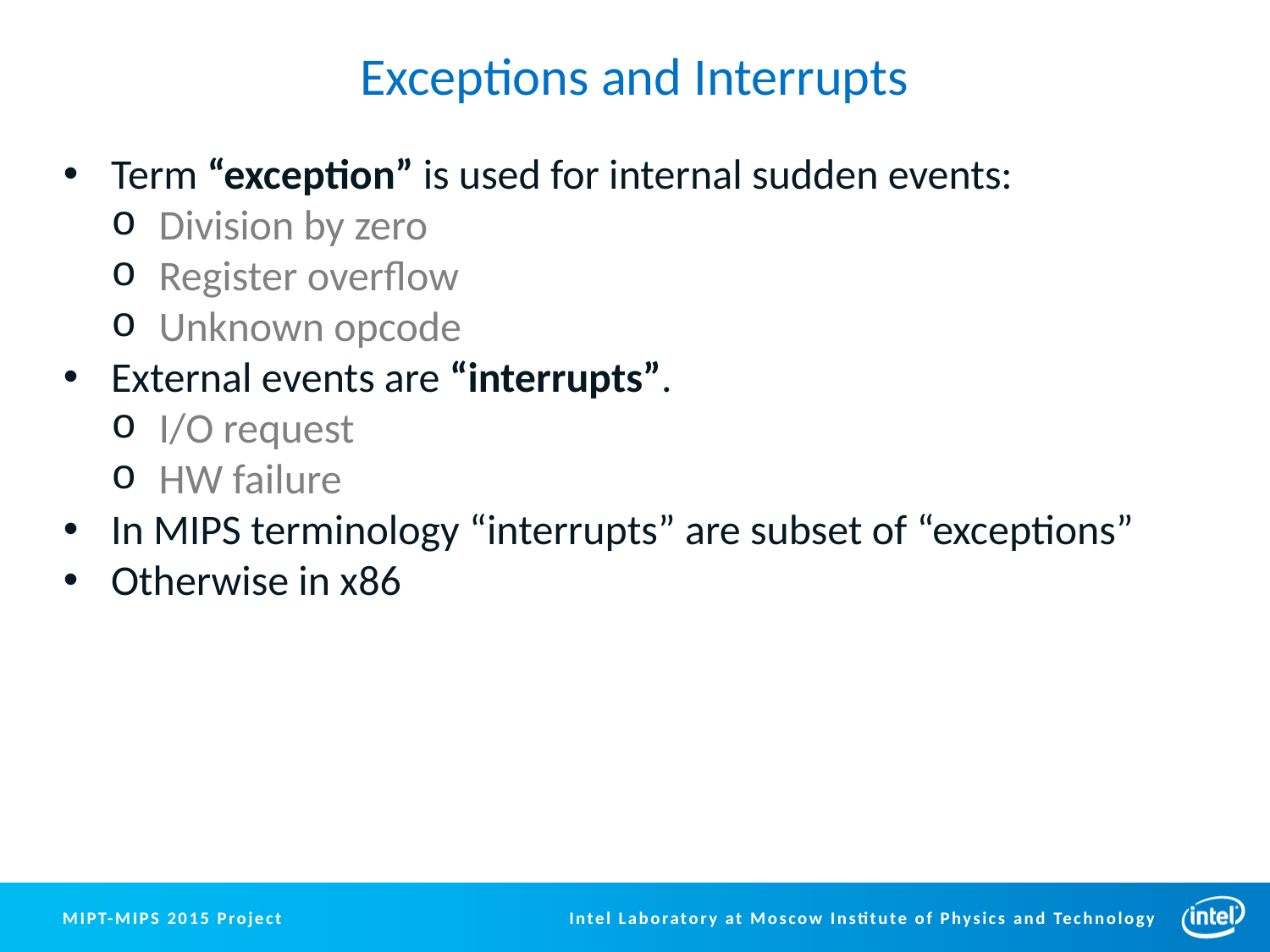

# Exceptions and Interrupts
Term “exception” is used for internal sudden events:
Division by zero
Register overflow
Unknown opcode
External events are “interrupts”.
I/O request
HW failure
In MIPS terminology “interrupts” are subset of “exceptions”
Otherwise in x86